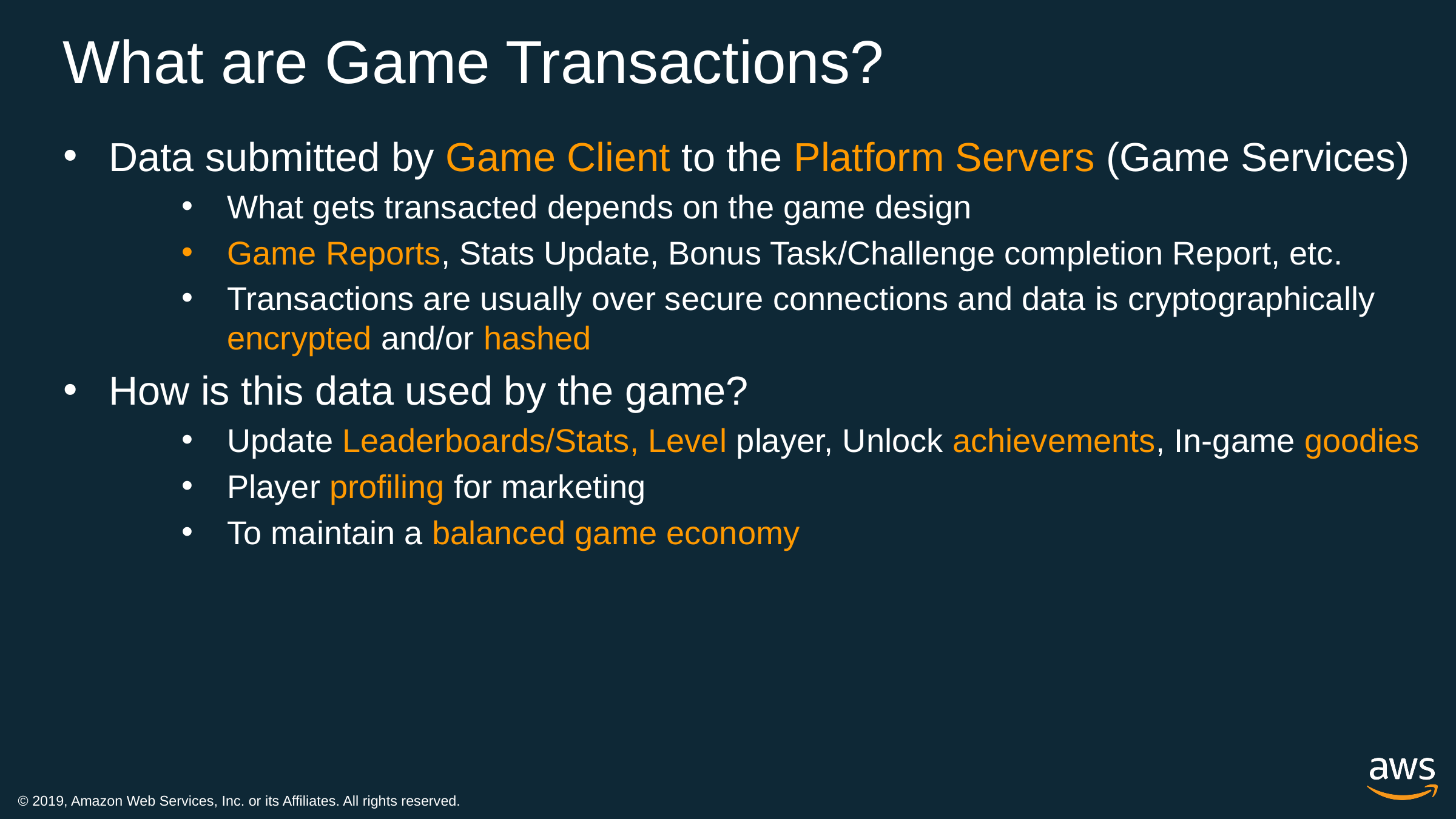

# What are Game Transactions?
Data submitted by Game Client to the Platform Servers (Game Services)
What gets transacted depends on the game design
Game Reports, Stats Update, Bonus Task/Challenge completion Report, etc.
Transactions are usually over secure connections and data is cryptographically encrypted and/or hashed
How is this data used by the game?
Update Leaderboards/Stats, Level player, Unlock achievements, In-game goodies
Player profiling for marketing
To maintain a balanced game economy